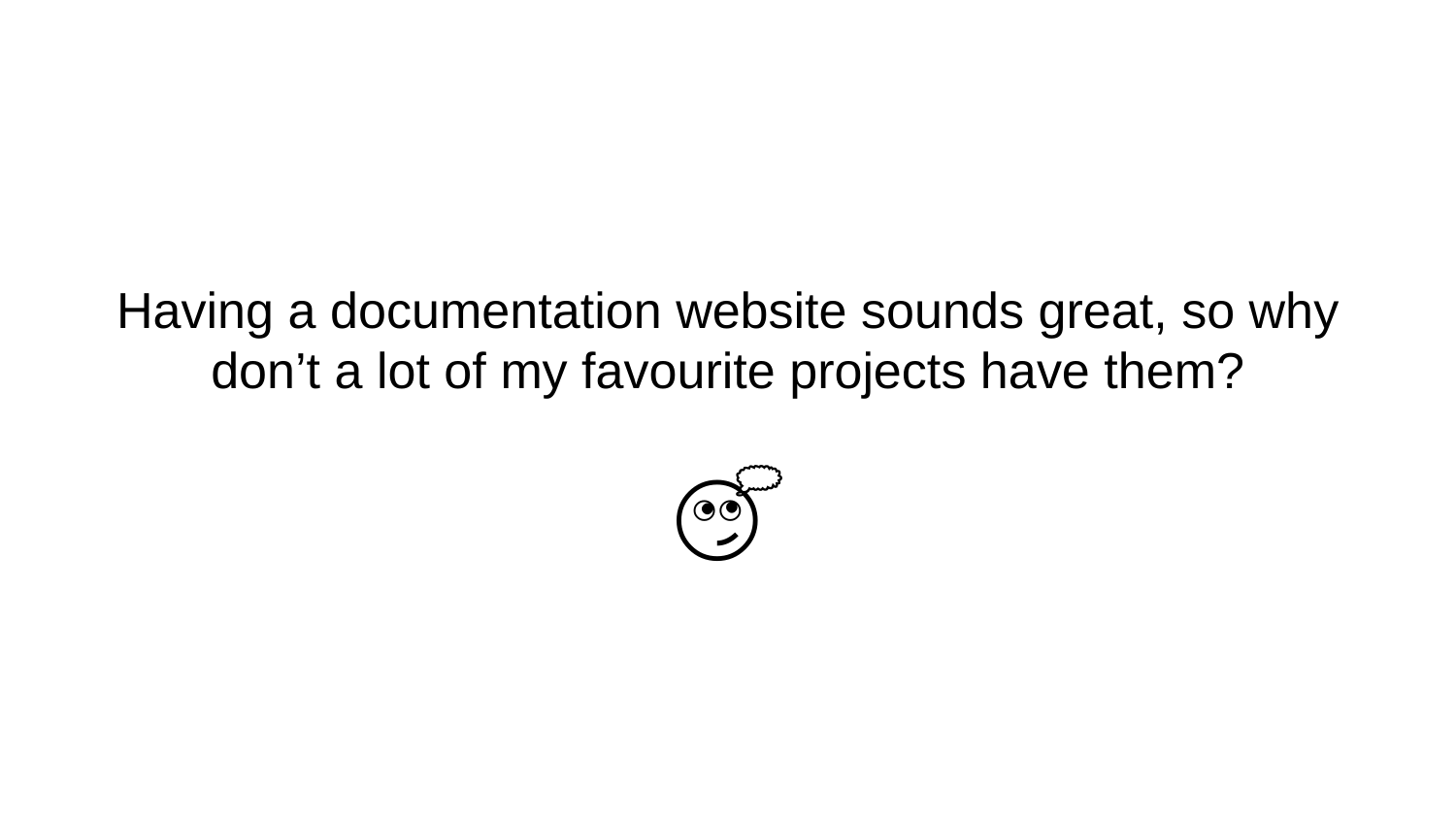

# Having a documentation website sounds great, so why don’t a lot of my favourite projects have them?
🤔